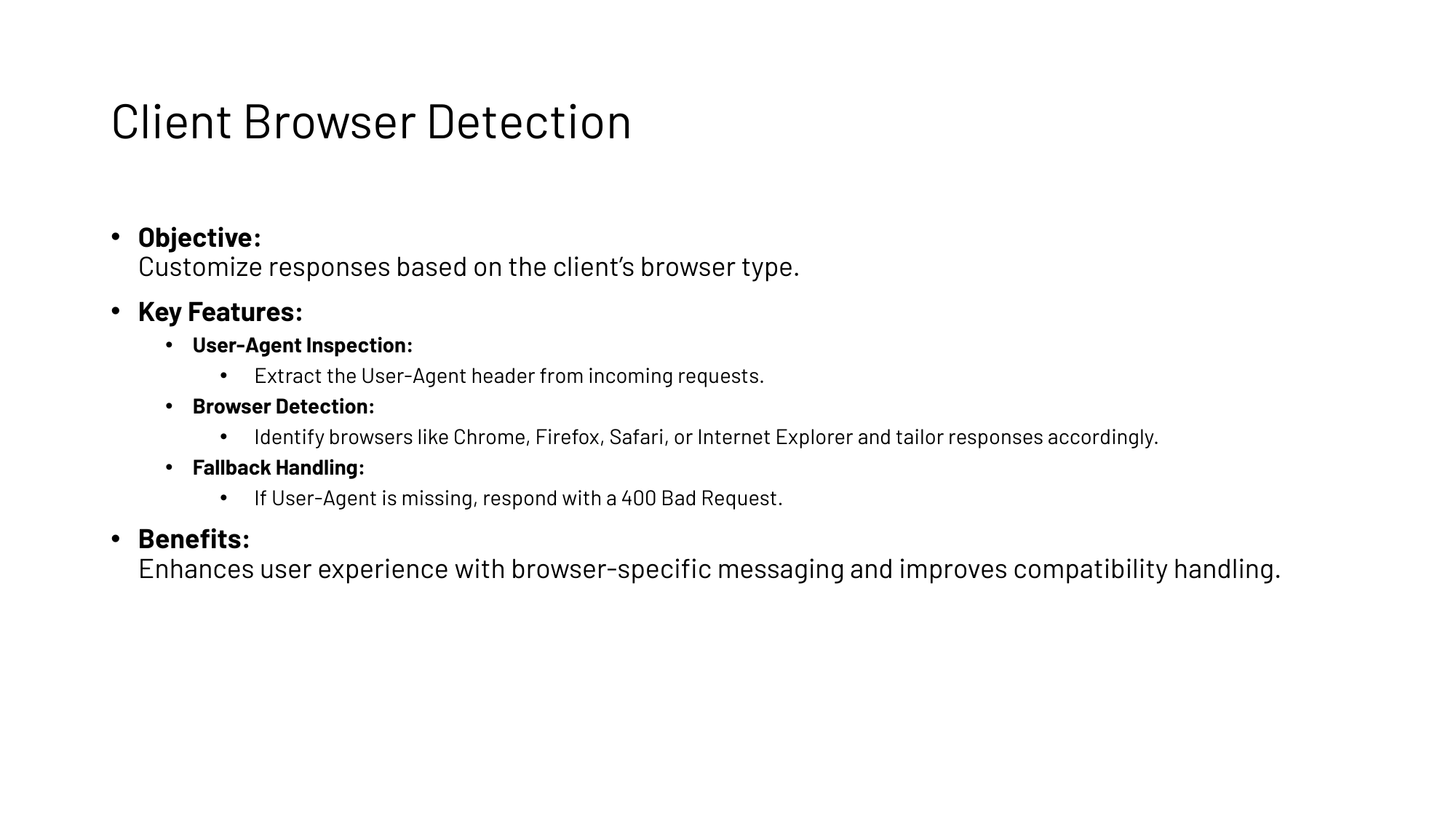

# Client Browser Detection
Objective:
Customize responses based on the client’s browser type.
Key Features:
User-Agent Inspection:
Extract the User-Agent header from incoming requests.
Browser Detection:
Identify browsers like Chrome, Firefox, Safari, or Internet Explorer and tailor responses accordingly.
Fallback Handling:
If User-Agent is missing, respond with a 400 Bad Request.
Benefits:
Enhances user experience with browser-specific messaging and improves compatibility handling.